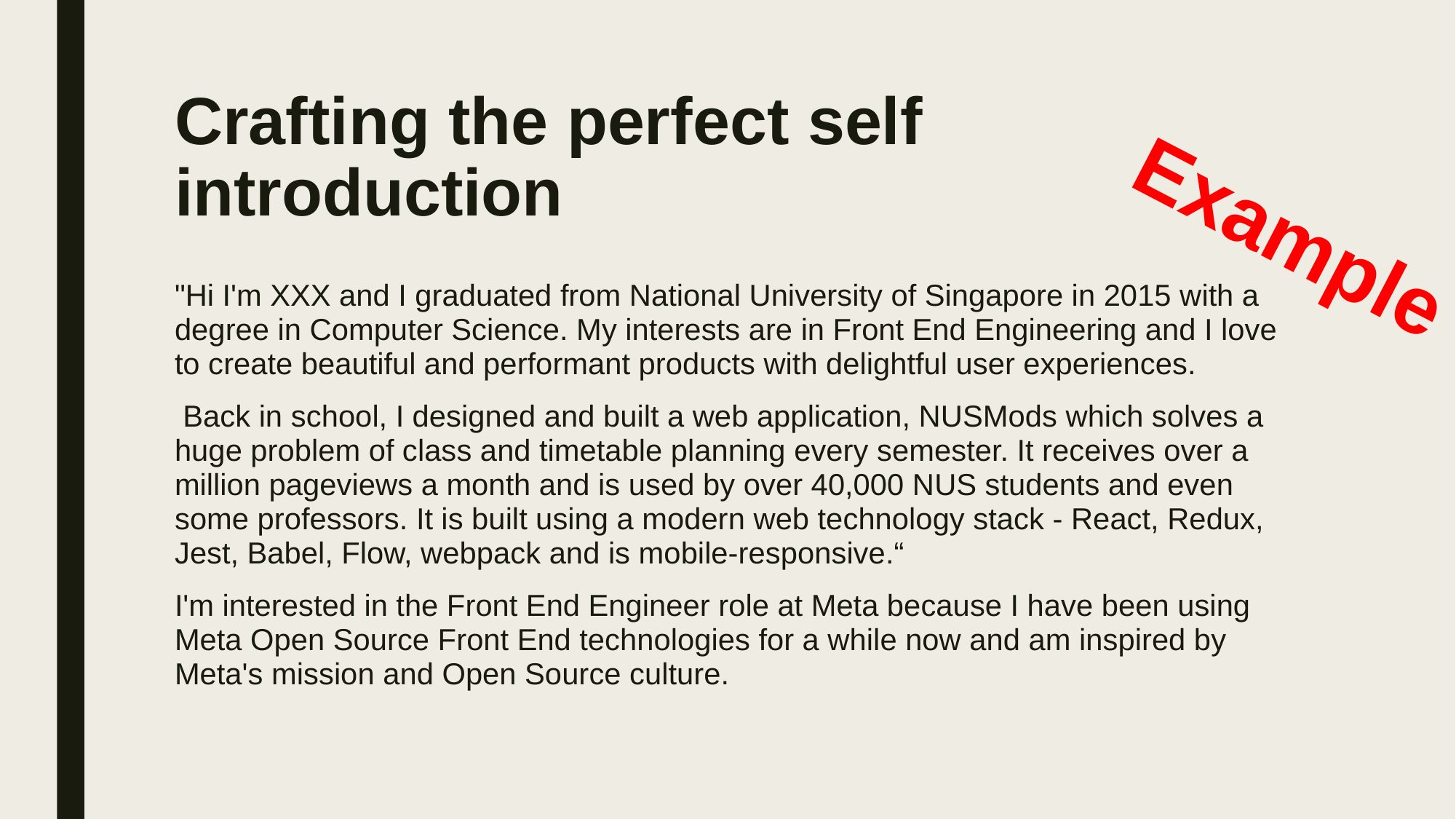

# Crafting the perfect self introduction
Example
"Hi I'm XXX and I graduated from National University of Singapore in 2015 with a degree in Computer Science. My interests are in Front End Engineering and I love to create beautiful and performant products with delightful user experiences.
 Back in school, I designed and built a web application, NUSMods which solves a huge problem of class and timetable planning every semester. It receives over a million pageviews a month and is used by over 40,000 NUS students and even some professors. It is built using a modern web technology stack - React, Redux, Jest, Babel, Flow, webpack and is mobile-responsive.“
I'm interested in the Front End Engineer role at Meta because I have been using Meta Open Source Front End technologies for a while now and am inspired by Meta's mission and Open Source culture.